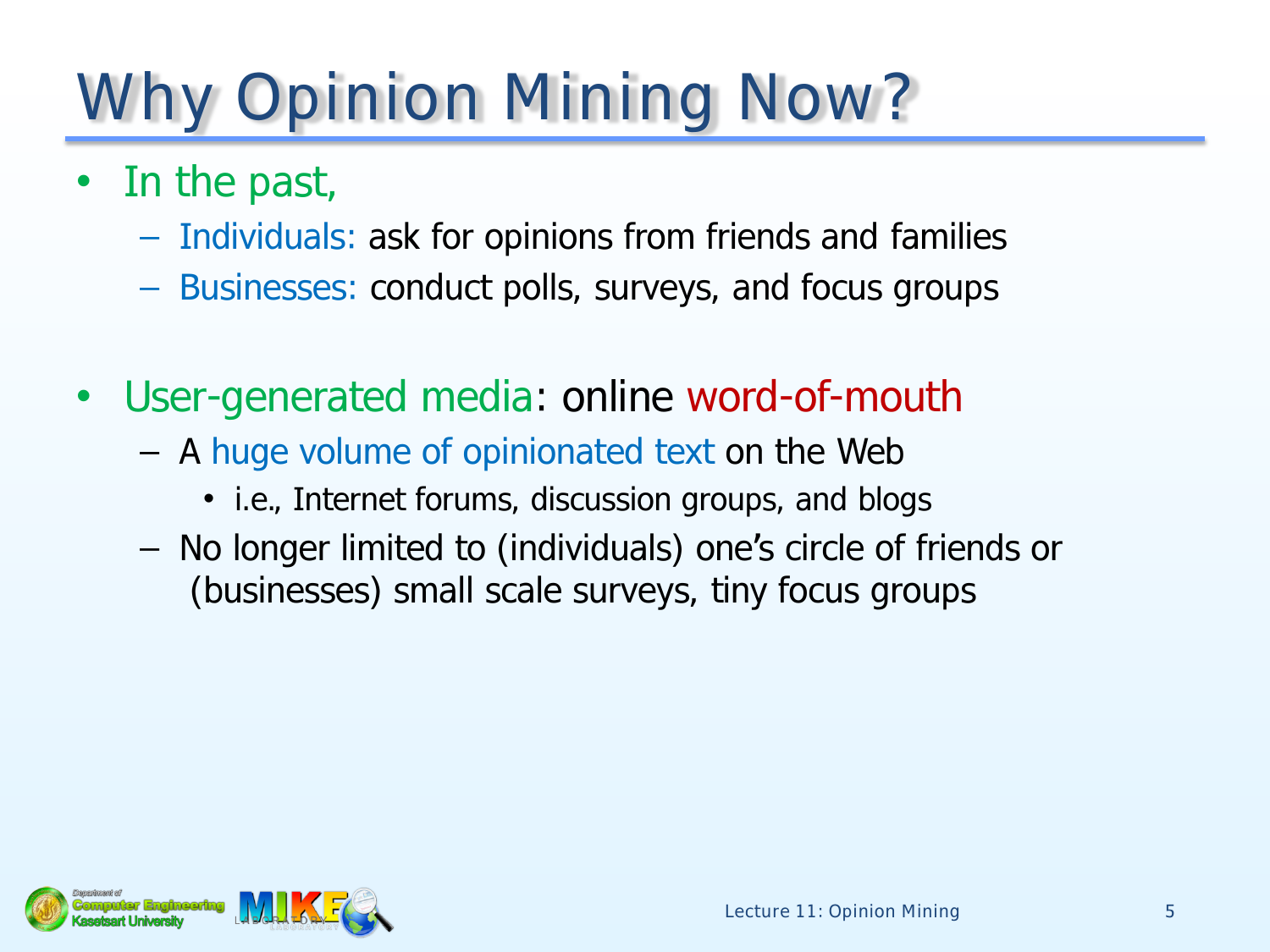

# Why Opinion Mining Now?
In the past,
Individuals: ask for opinions from friends and families
Businesses: conduct polls, surveys, and focus groups

User-generated media: online word-of-mouth
A huge volume of opinionated text on the Web
i.e., Internet forums, discussion groups, and blogs
No longer limited to (individuals) one’s circle of friends or  (businesses) small scale surveys, tiny focus groups
Lecture 11: Opinion Mining
5